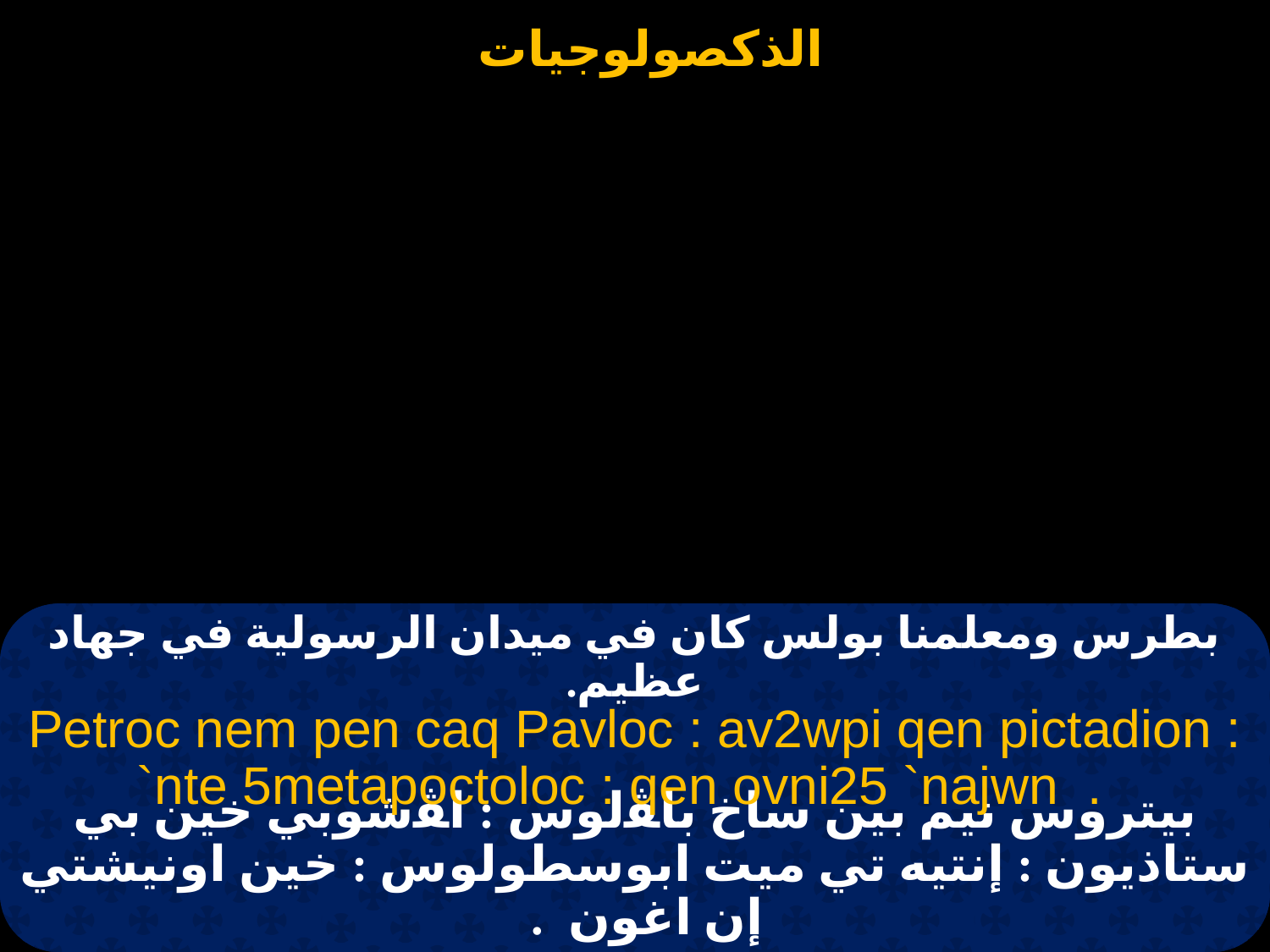

# بطرس ومعلمنا بولس كان في ميدان الرسولية في جهاد عظيم.
Petroc nem pen caq Pavloc : av2wpi qen pictadion : `nte 5metapoctoloc : qen ovni25 `najwn  .
بيتروس نيم بين ساخ باﭭلوس : اﭭشوبي خين بي ستاذيون : إنتيه تي ميت ابوسطولوس : خين اونيشتي إن اغون  .